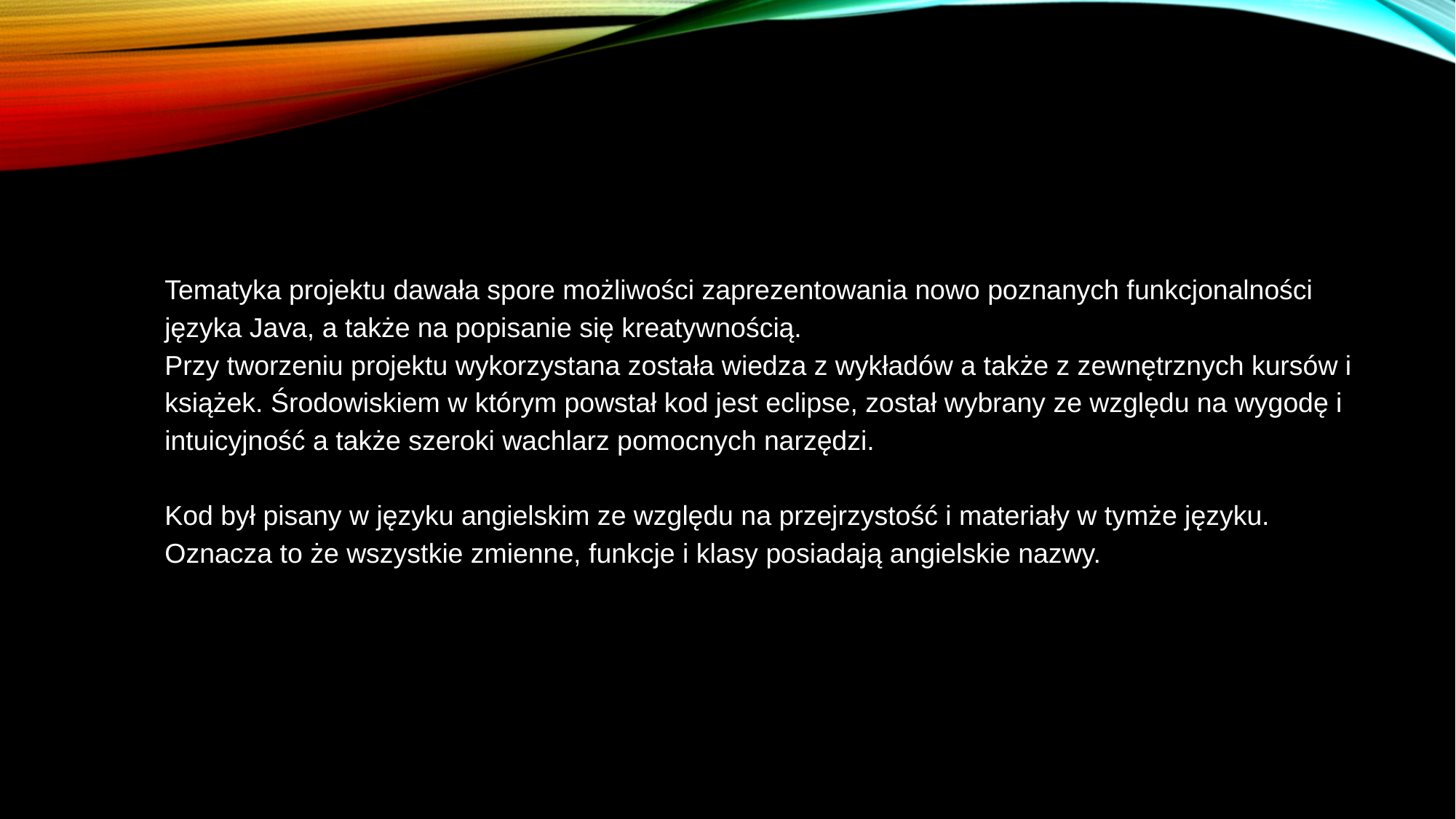

#

Tematyka projektu dawała spore możliwości zaprezentowania nowo poznanych funkcjonalności języka Java, a także na popisanie się kreatywnością.
Przy tworzeniu projektu wykorzystana została wiedza z wykładów a także z zewnętrznych kursów i książek. Środowiskiem w którym powstał kod jest eclipse, został wybrany ze względu na wygodę i intuicyjność a także szeroki wachlarz pomocnych narzędzi.

Kod był pisany w języku angielskim ze względu na przejrzystość i materiały w tymże języku.
Oznacza to że wszystkie zmienne, funkcje i klasy posiadają angielskie nazwy.